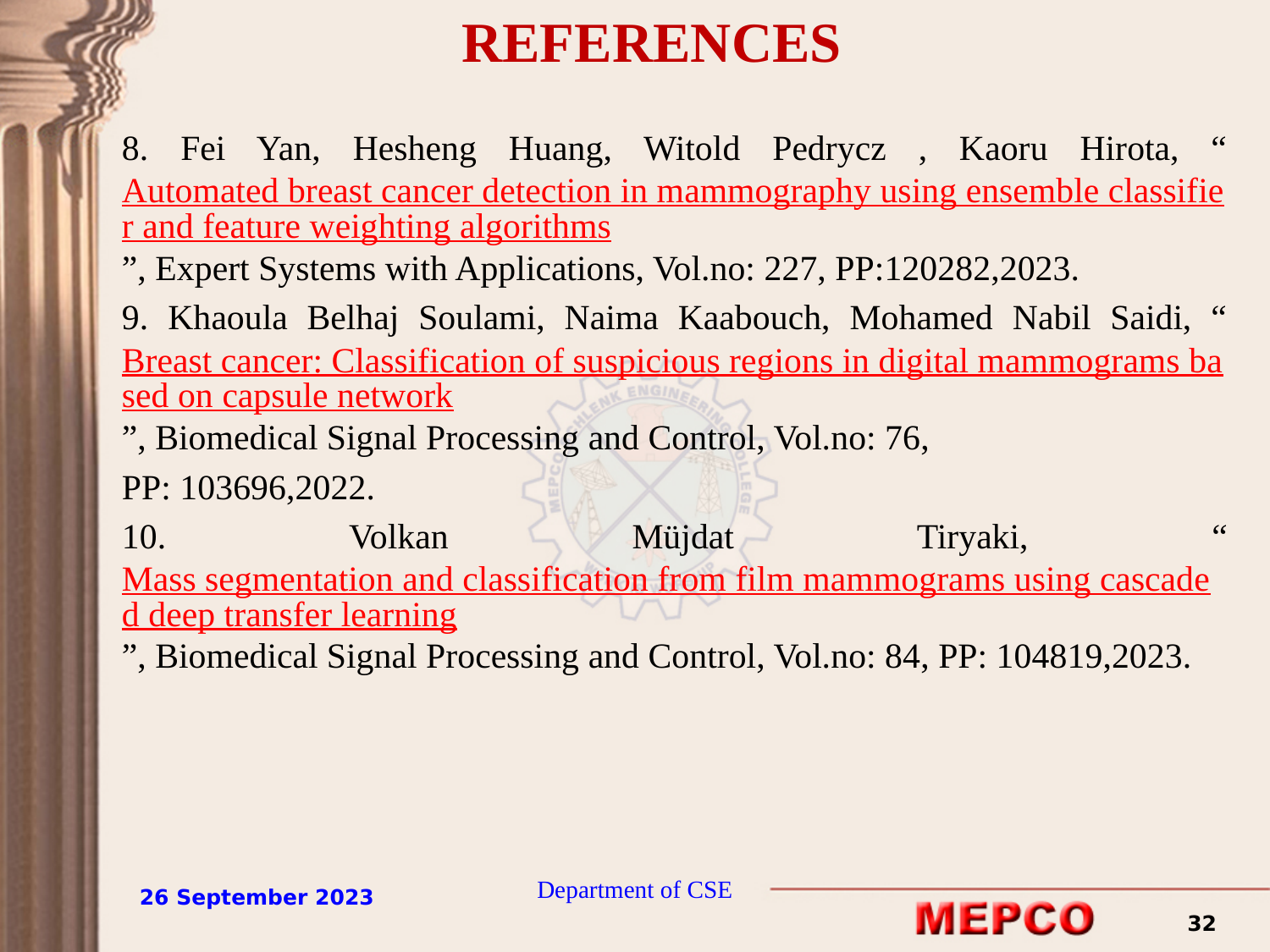

REFERENCES
8. Fei Yan, Hesheng Huang, Witold Pedrycz , Kaoru Hirota, “Automated breast cancer detection in mammography using ensemble classifier and feature weighting algorithms”, Expert Systems with Applications, Vol.no: 227, PP:120282,2023.
9. Khaoula Belhaj Soulami, Naima Kaabouch, Mohamed Nabil Saidi, “Breast cancer: Classification of suspicious regions in digital mammograms based on capsule network”, Biomedical Signal Processing and Control, Vol.no: 76,
PP: 103696,2022.
10. Volkan Müjdat Tiryaki, “Mass segmentation and classification from film mammograms using cascaded deep transfer learning”, Biomedical Signal Processing and Control, Vol.no: 84, PP: 104819,2023.
Department of CSE